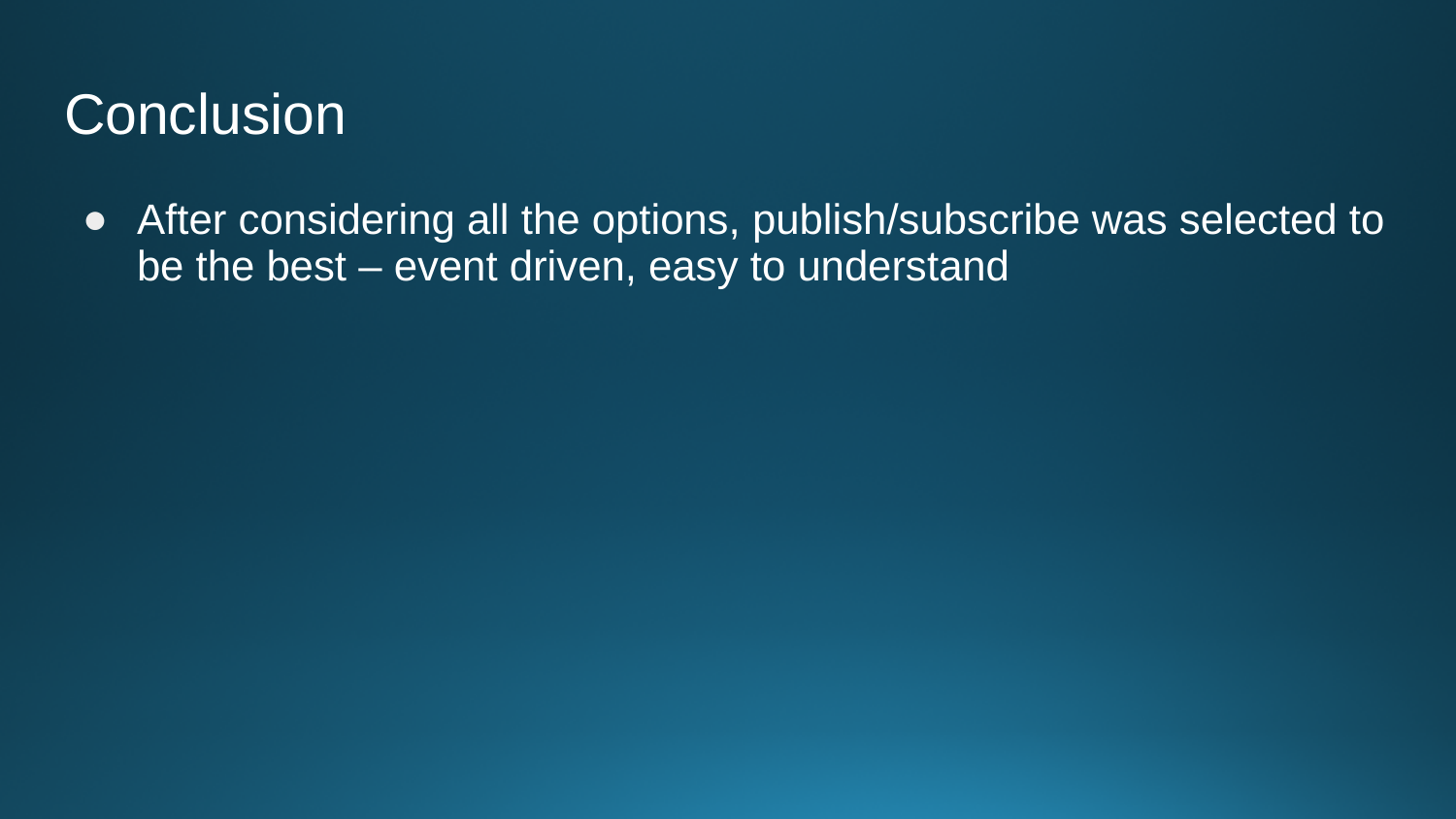

# Conclusion
After considering all the options, publish/subscribe was selected to be the best – event driven, easy to understand